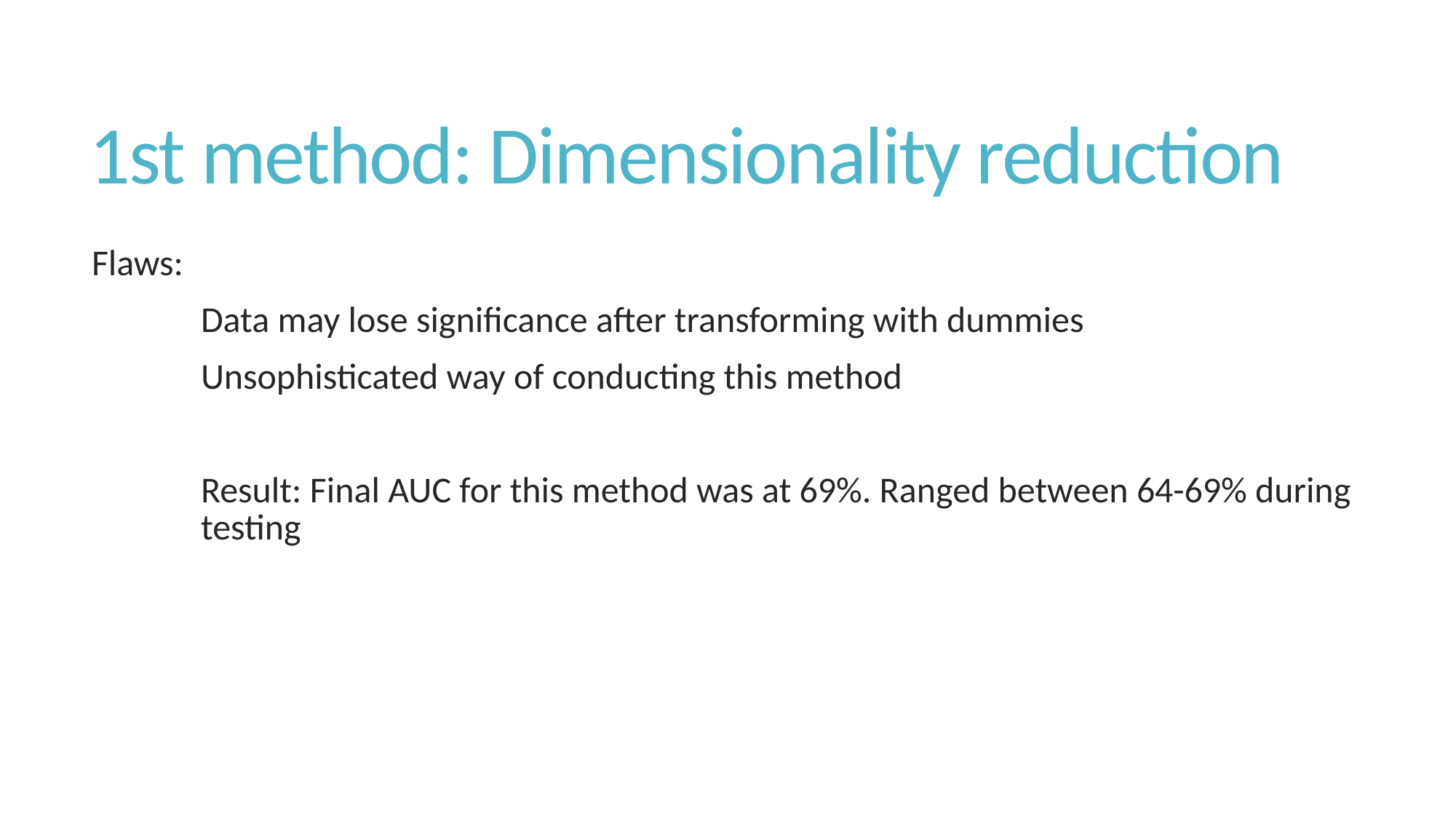

# 1st method: Dimensionality reduction
Flaws:
	Data may lose significance after transforming with dummies
	Unsophisticated way of conducting this method

	Result: Final AUC for this method was at 69%. Ranged between 64-69% during 	testing